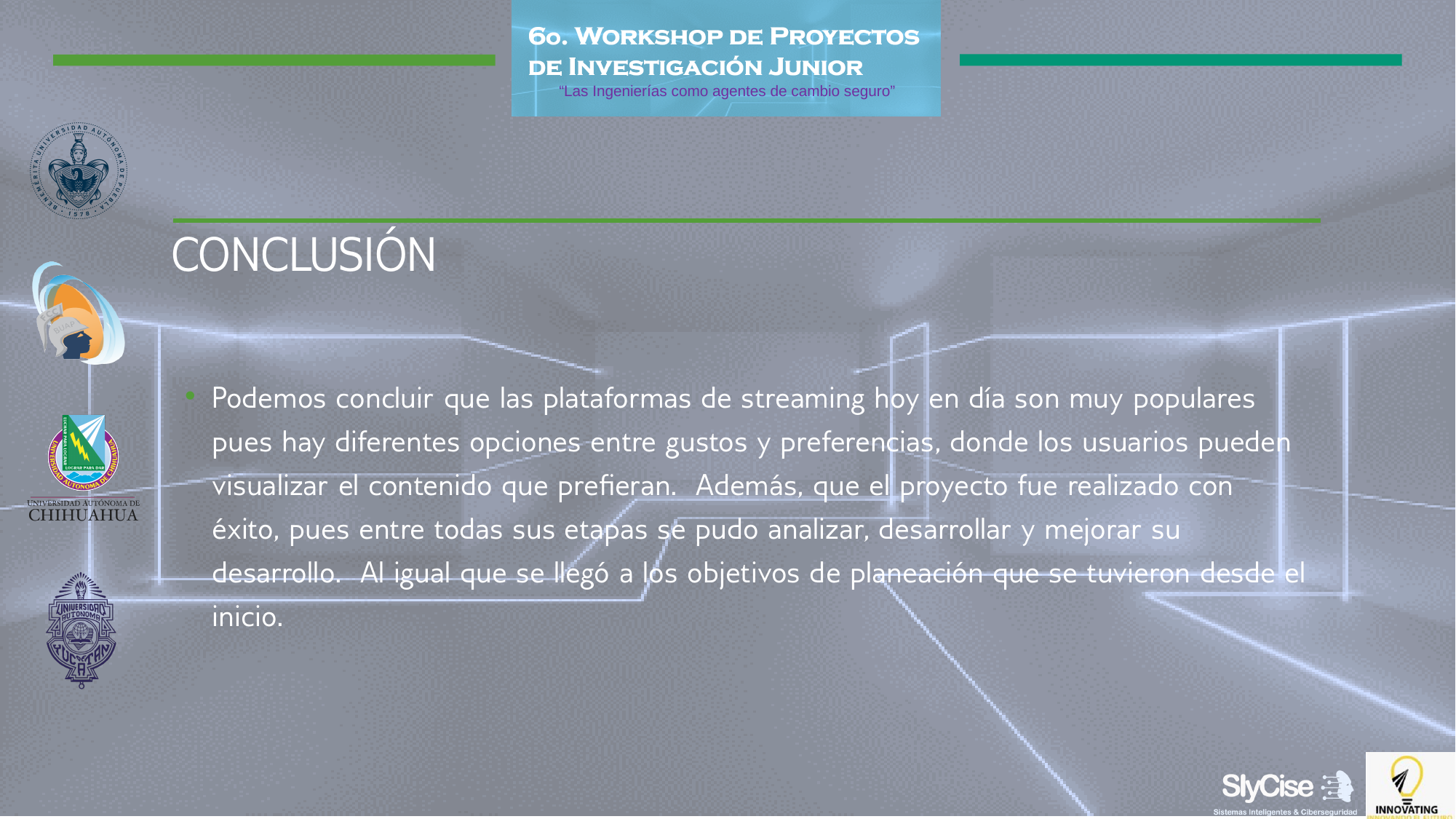

# CONCLUSIÓN
Podemos concluir que las plataformas de streaming hoy en día son muy populares pues hay diferentes opciones entre gustos y preferencias, donde los usuarios pueden visualizar el contenido que prefieran.  Además, que el proyecto fue realizado con éxito, pues entre todas sus etapas se pudo analizar, desarrollar y mejorar su desarrollo.  Al igual que se llegó a los objetivos de planeación que se tuvieron desde el inicio.